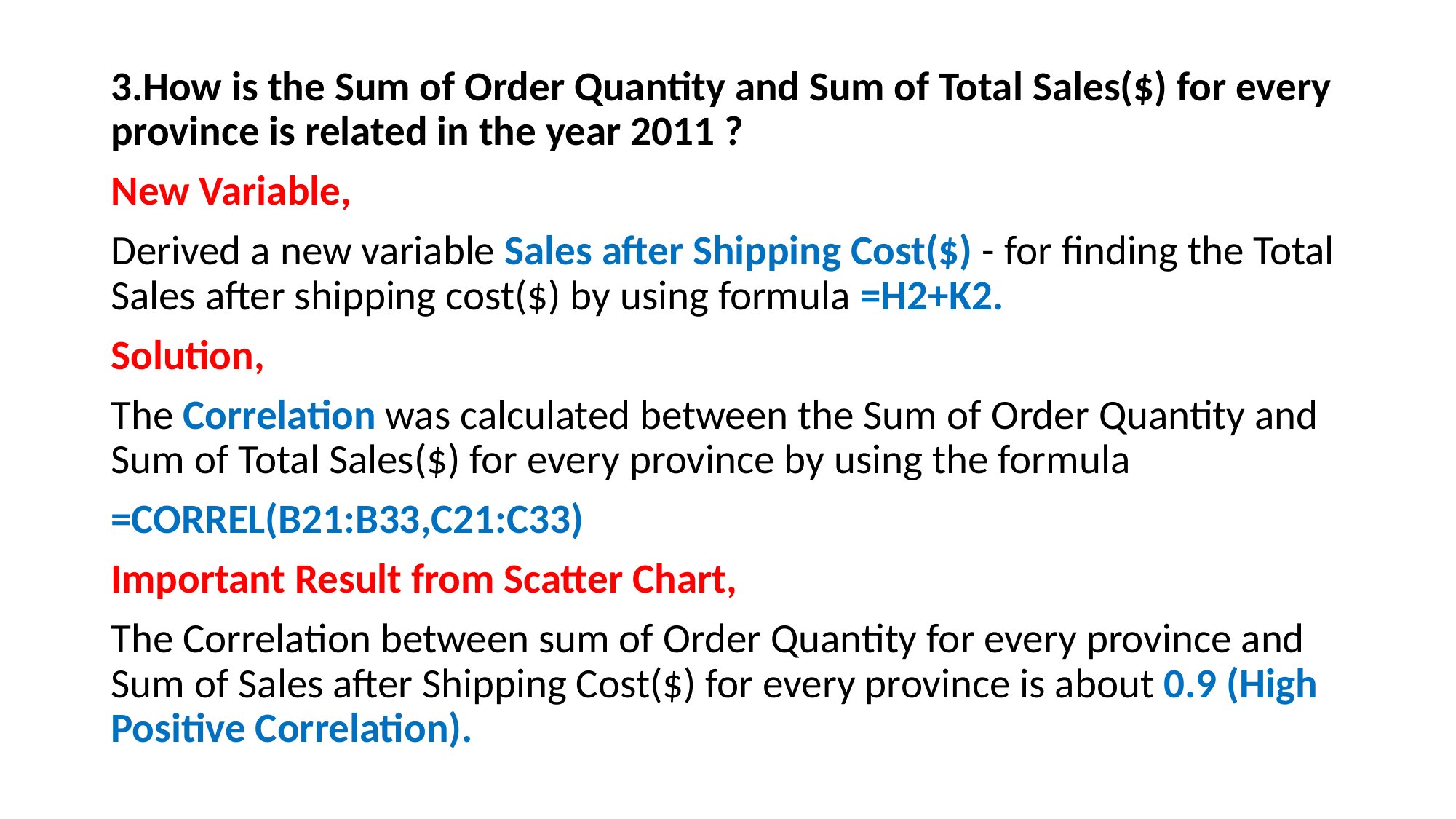

3.How is the Sum of Order Quantity and Sum of Total Sales($) for every province is related in the year 2011 ?
New Variable,
Derived a new variable Sales after Shipping Cost($) - for finding the Total Sales after shipping cost($) by using formula =H2+K2.
Solution,
The Correlation was calculated between the Sum of Order Quantity and Sum of Total Sales($) for every province by using the formula
=CORREL(B21:B33,C21:C33)
Important Result from Scatter Chart,
The Correlation between sum of Order Quantity for every province and Sum of Sales after Shipping Cost($) for every province is about 0.9 (High Positive Correlation).